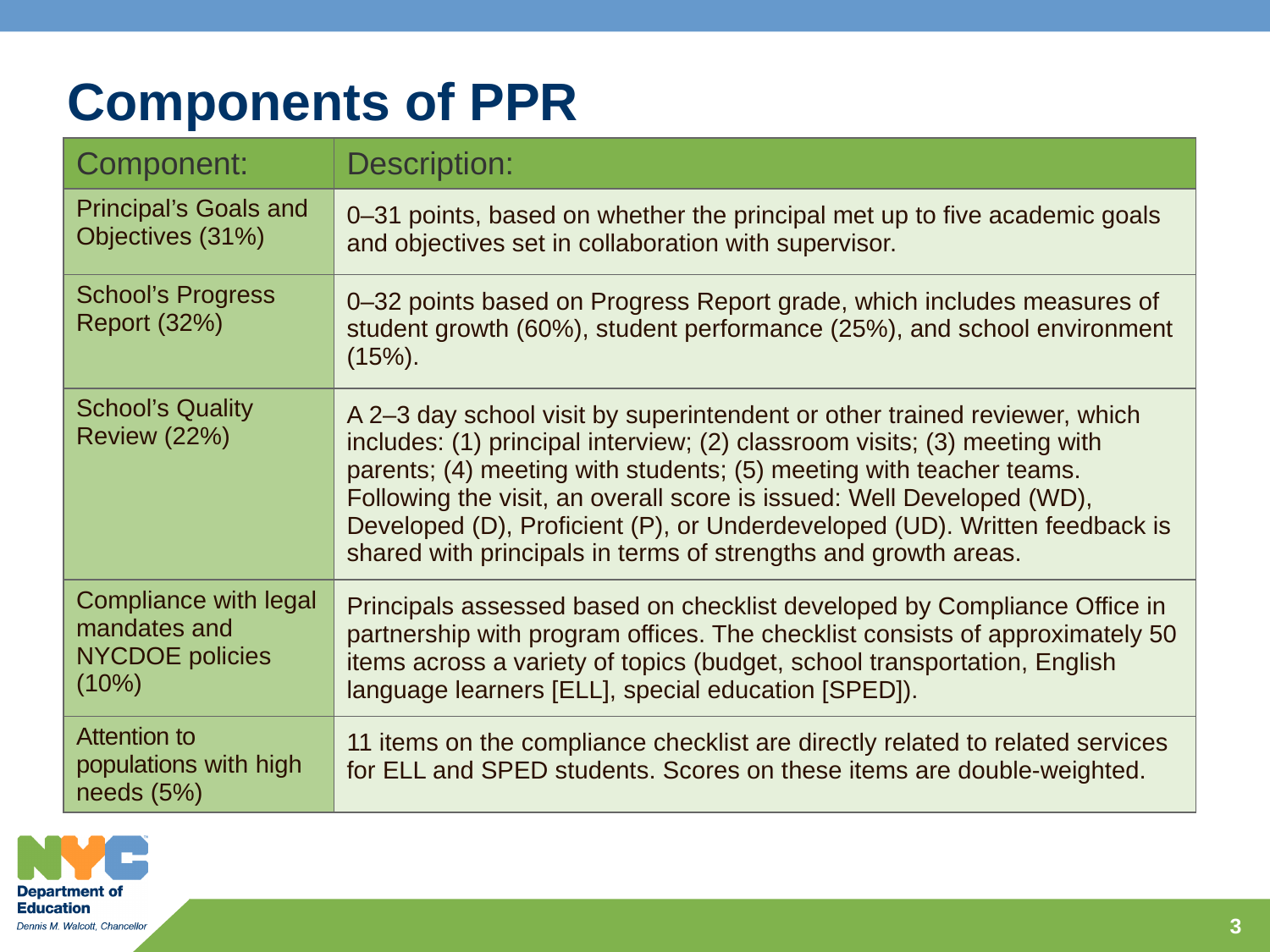

# Components of PPR
| Component: | Description: |
| --- | --- |
| Principal’s Goals and Objectives (31%) | 0–31 points, based on whether the principal met up to five academic goals and objectives set in collaboration with supervisor. |
| School’s Progress Report (32%) | 0–32 points based on Progress Report grade, which includes measures of student growth (60%), student performance (25%), and school environment (15%). |
| School’s Quality Review (22%) | A 2–3 day school visit by superintendent or other trained reviewer, which includes: (1) principal interview; (2) classroom visits; (3) meeting with parents; (4) meeting with students; (5) meeting with teacher teams. Following the visit, an overall score is issued: Well Developed (WD), Developed (D), Proficient (P), or Underdeveloped (UD). Written feedback is shared with principals in terms of strengths and growth areas. |
| Compliance with legal mandates and NYCDOE policies (10%) | Principals assessed based on checklist developed by Compliance Office in partnership with program offices. The checklist consists of approximately 50 items across a variety of topics (budget, school transportation, English language learners [ELL], special education [SPED]). |
| Attention to populations with high needs (5%) | 11 items on the compliance checklist are directly related to related services for ELL and SPED students. Scores on these items are double-weighted. |
3